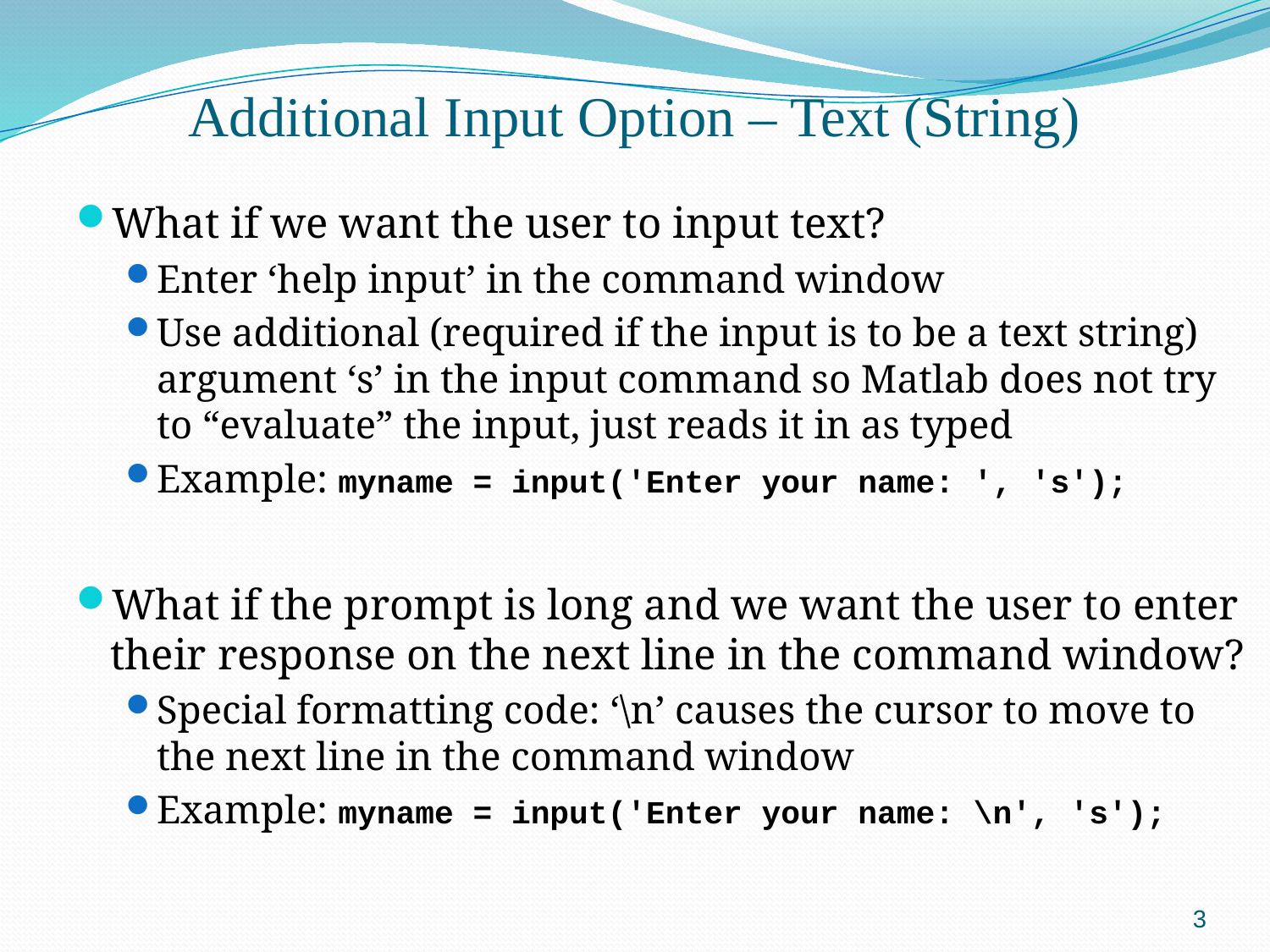

# Additional Input Option – Text (String)
What if we want the user to input text?
Enter ‘help input’ in the command window
Use additional (required if the input is to be a text string) argument ‘s’ in the input command so Matlab does not try to “evaluate” the input, just reads it in as typed
Example: myname = input('Enter your name: ', 's');

What if the prompt is long and we want the user to enter their response on the next line in the command window?
Special formatting code: ‘\n’ causes the cursor to move to the next line in the command window
Example: myname = input('Enter your name: \n', 's');
3